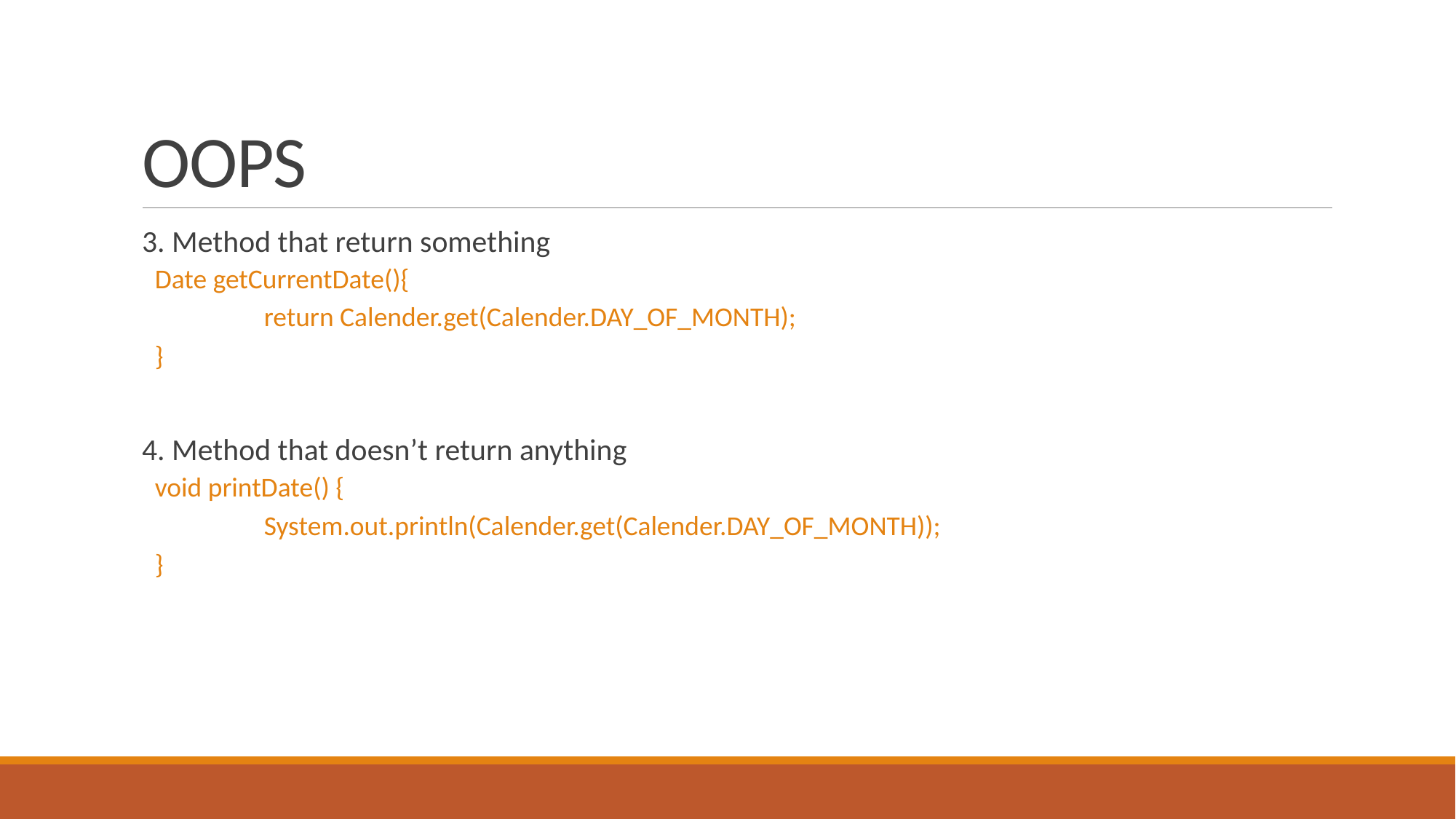

# OOPS
3. Method that return something
Date getCurrentDate(){
	return Calender.get(Calender.DAY_OF_MONTH);
}

4. Method that doesn’t return anything
void printDate() {
	System.out.println(Calender.get(Calender.DAY_OF_MONTH));
}